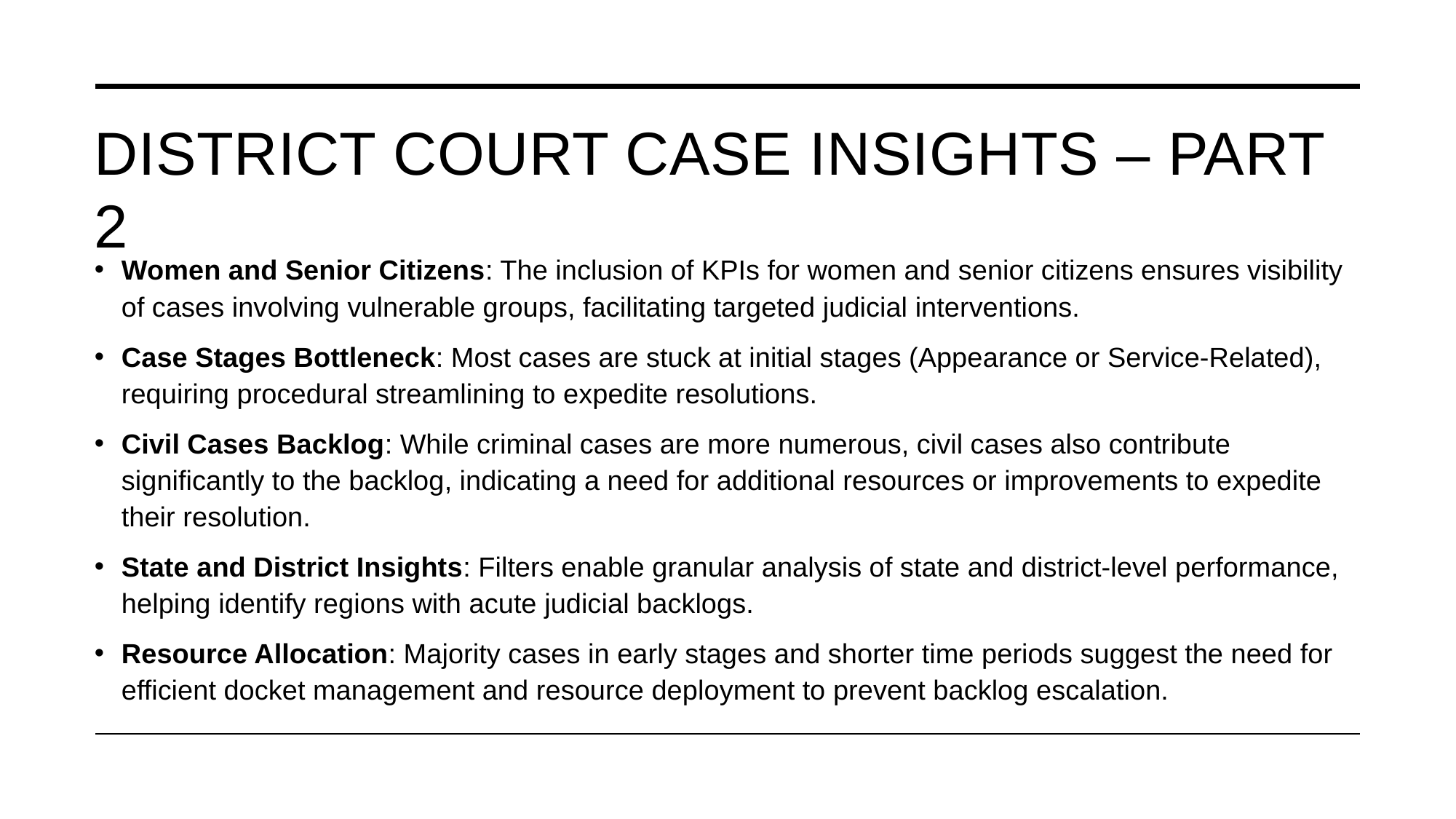

# District Court CASE Insights – PART 2
Women and Senior Citizens: The inclusion of KPIs for women and senior citizens ensures visibility of cases involving vulnerable groups, facilitating targeted judicial interventions.
Case Stages Bottleneck: Most cases are stuck at initial stages (Appearance or Service-Related), requiring procedural streamlining to expedite resolutions.
Civil Cases Backlog: While criminal cases are more numerous, civil cases also contribute significantly to the backlog, indicating a need for additional resources or improvements to expedite their resolution.
State and District Insights: Filters enable granular analysis of state and district-level performance, helping identify regions with acute judicial backlogs.
Resource Allocation: Majority cases in early stages and shorter time periods suggest the need for efficient docket management and resource deployment to prevent backlog escalation.